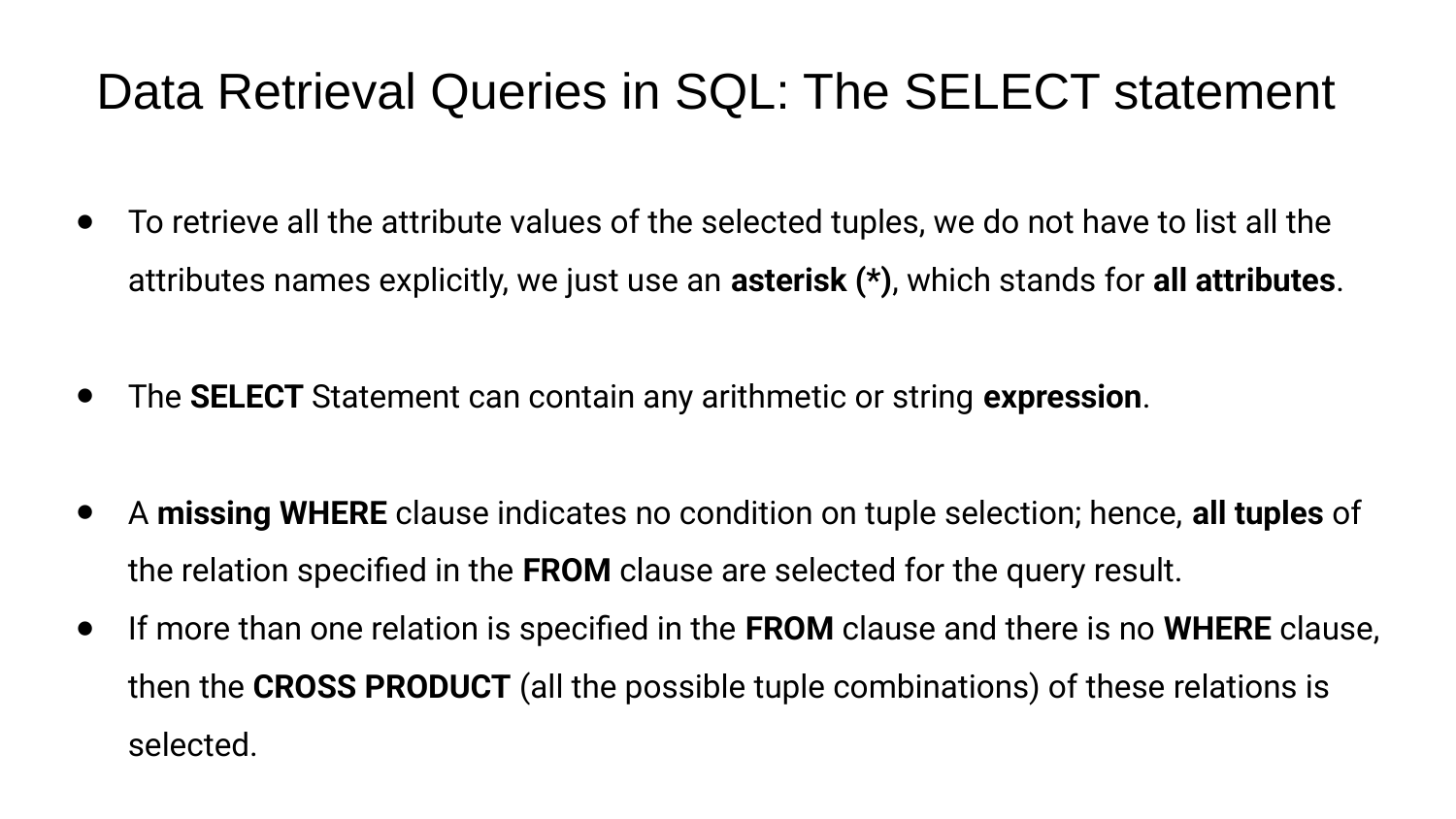

# Data Retrieval Queries in SQL: The SELECT statement
To retrieve all the attribute values of the selected tuples, we do not have to list all the attributes names explicitly, we just use an asterisk (*), which stands for all attributes.

The SELECT Statement can contain any arithmetic or string expression.

A missing WHERE clause indicates no condition on tuple selection; hence, all tuples of the relation specified in the FROM clause are selected for the query result.
If more than one relation is specified in the FROM clause and there is no WHERE clause, then the CROSS PRODUCT (all the possible tuple combinations) of these relations is selected.